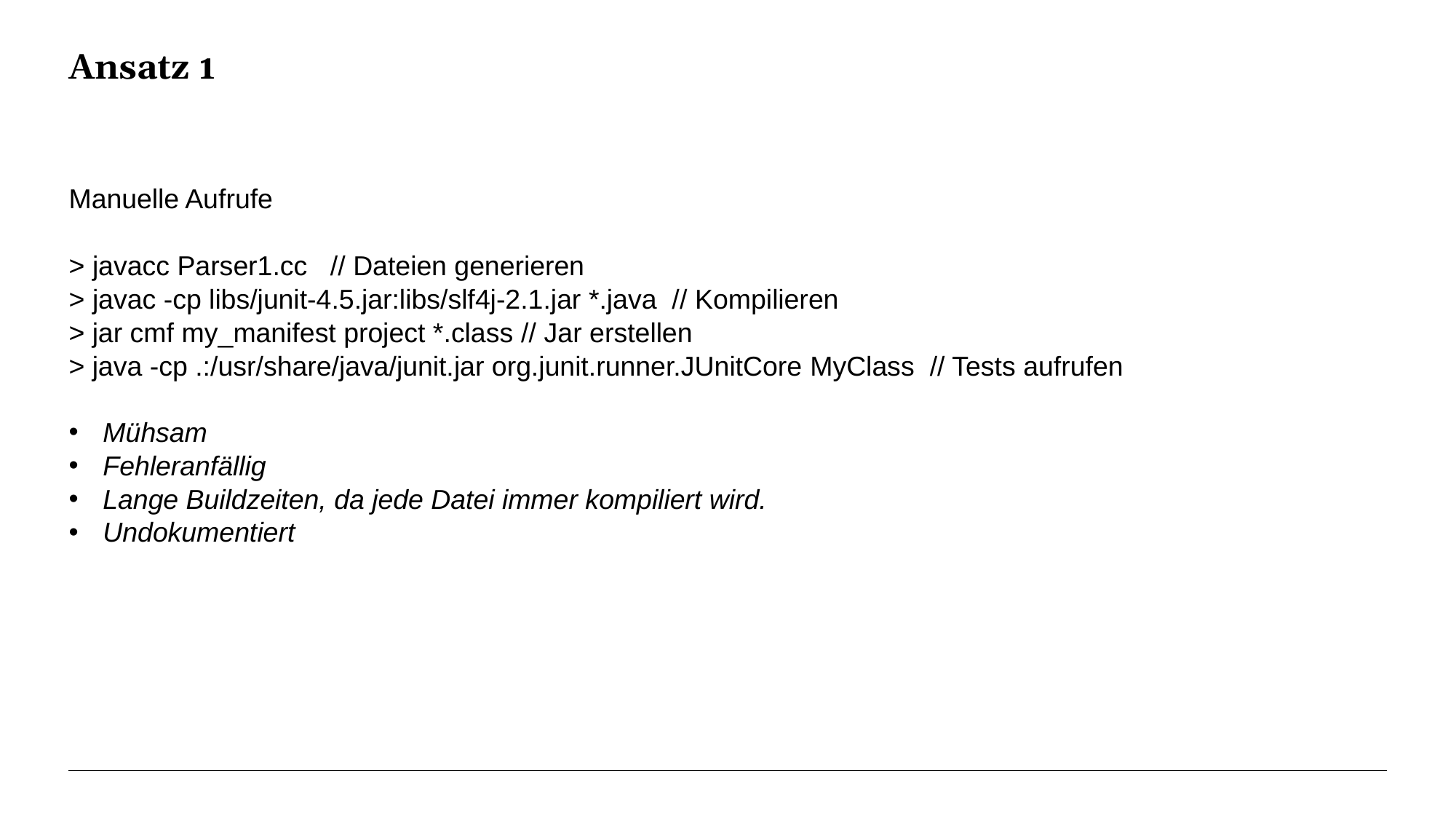

# Ansatz 1
Manuelle Aufrufe

> javacc Parser1.cc   // Dateien generieren
> javac -cp libs/junit-4.5.jar:libs/slf4j-2.1.jar *.java  // Kompilieren
> jar cmf my_manifest project *.class // Jar erstellen
> java -cp .:/usr/share/java/junit.jar org.junit.runner.JUnitCore MyClass  // Tests aufrufen

Mühsam
Fehleranfällig
Lange Buildzeiten, da jede Datei immer kompiliert wird.
Undokumentiert